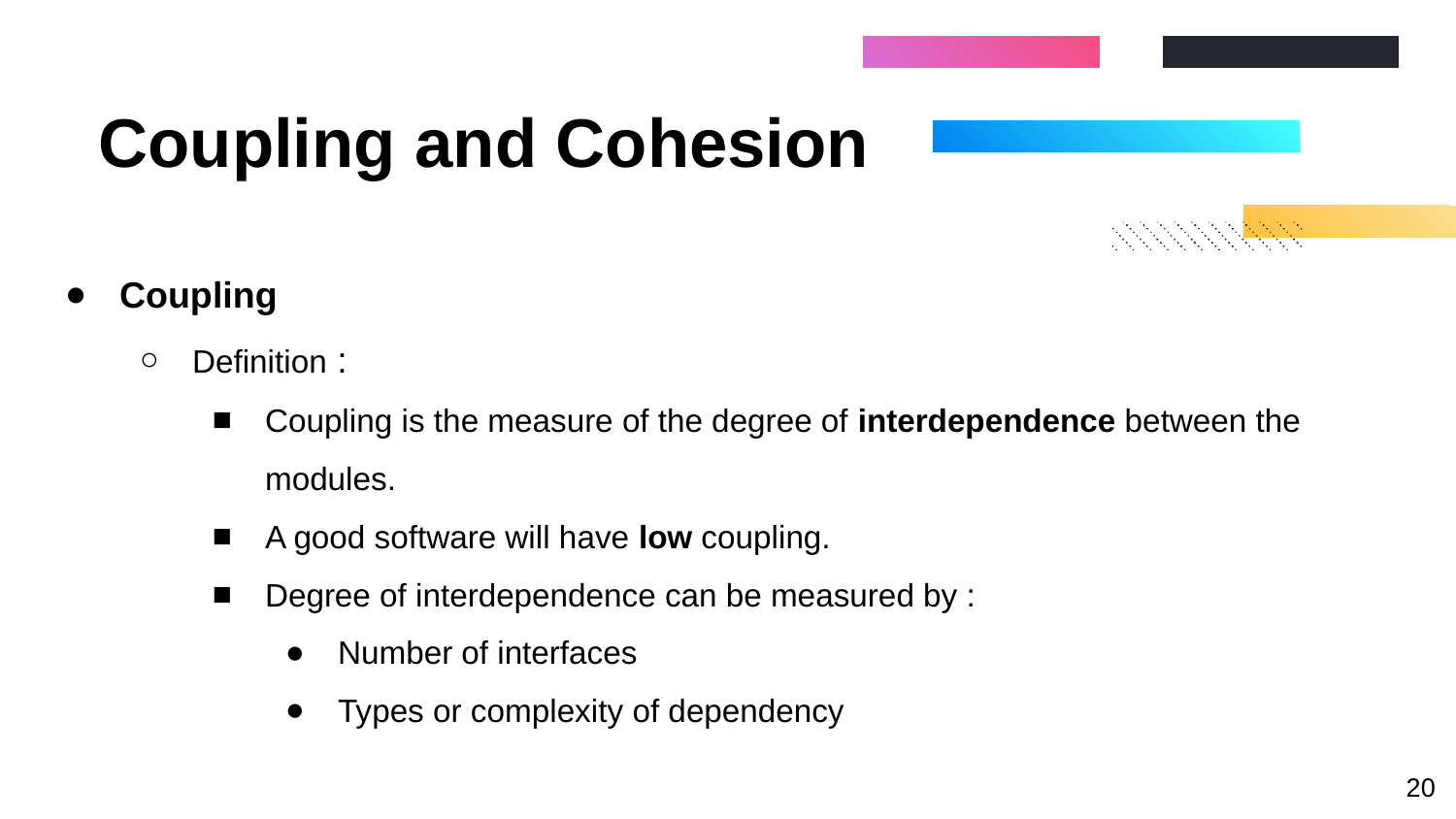

# Coupling and Cohesion
Coupling
Definition :
Coupling is the measure of the degree of interdependence between the modules.
A good software will have low coupling.
Degree of interdependence can be measured by :
Number of interfaces
Types or complexity of dependency

20